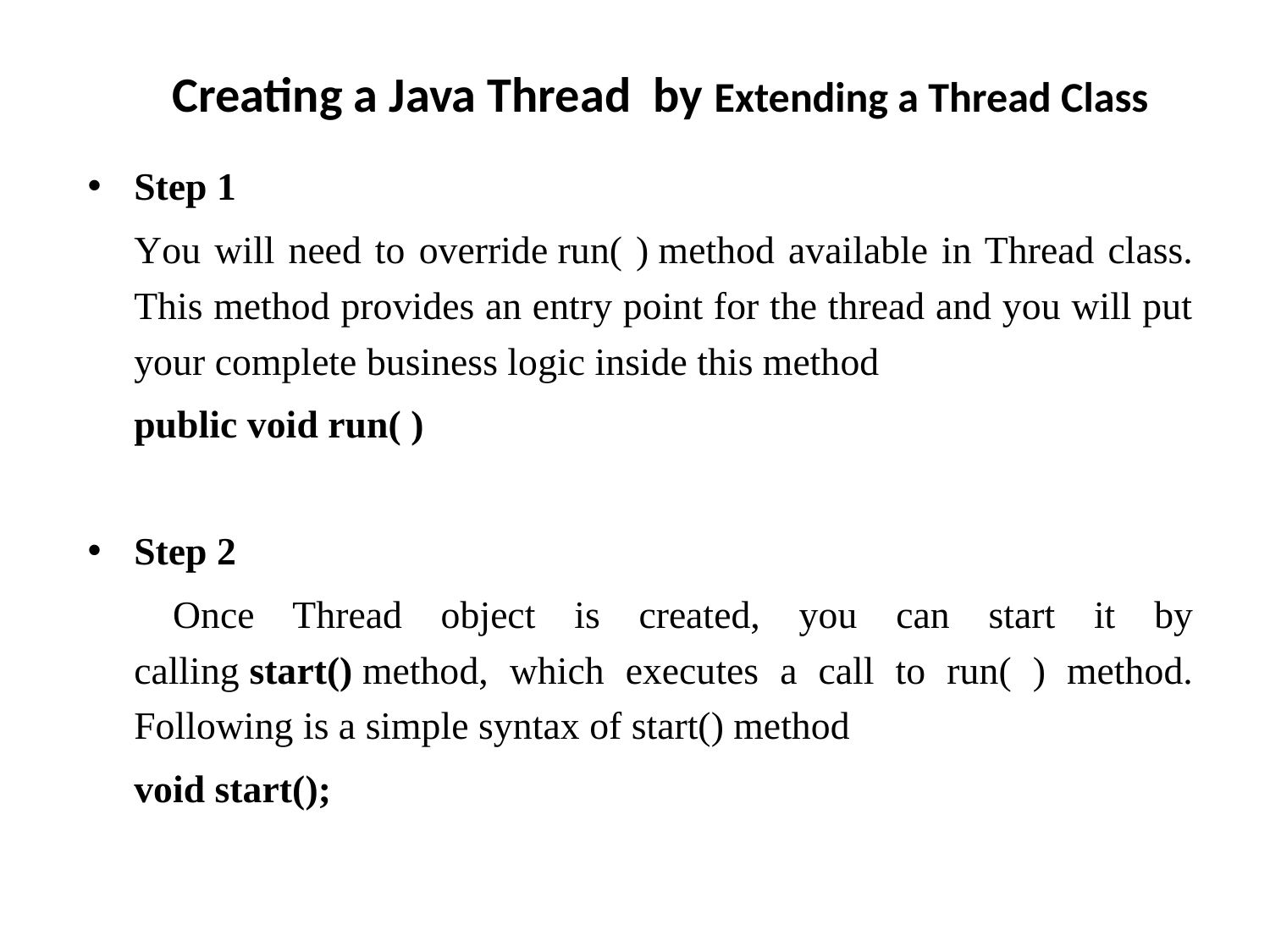

# Creating a Java Thread  by Extending a Thread Class
Step 1
		You will need to override run( ) method available in Thread class. This method provides an entry point for the thread and you will put your complete business logic inside this method
	public void run( )

Step 2
		 Once Thread object is created, you can start it by calling start() method, which executes a call to run( ) method. Following is a simple syntax of start() method
	void start();